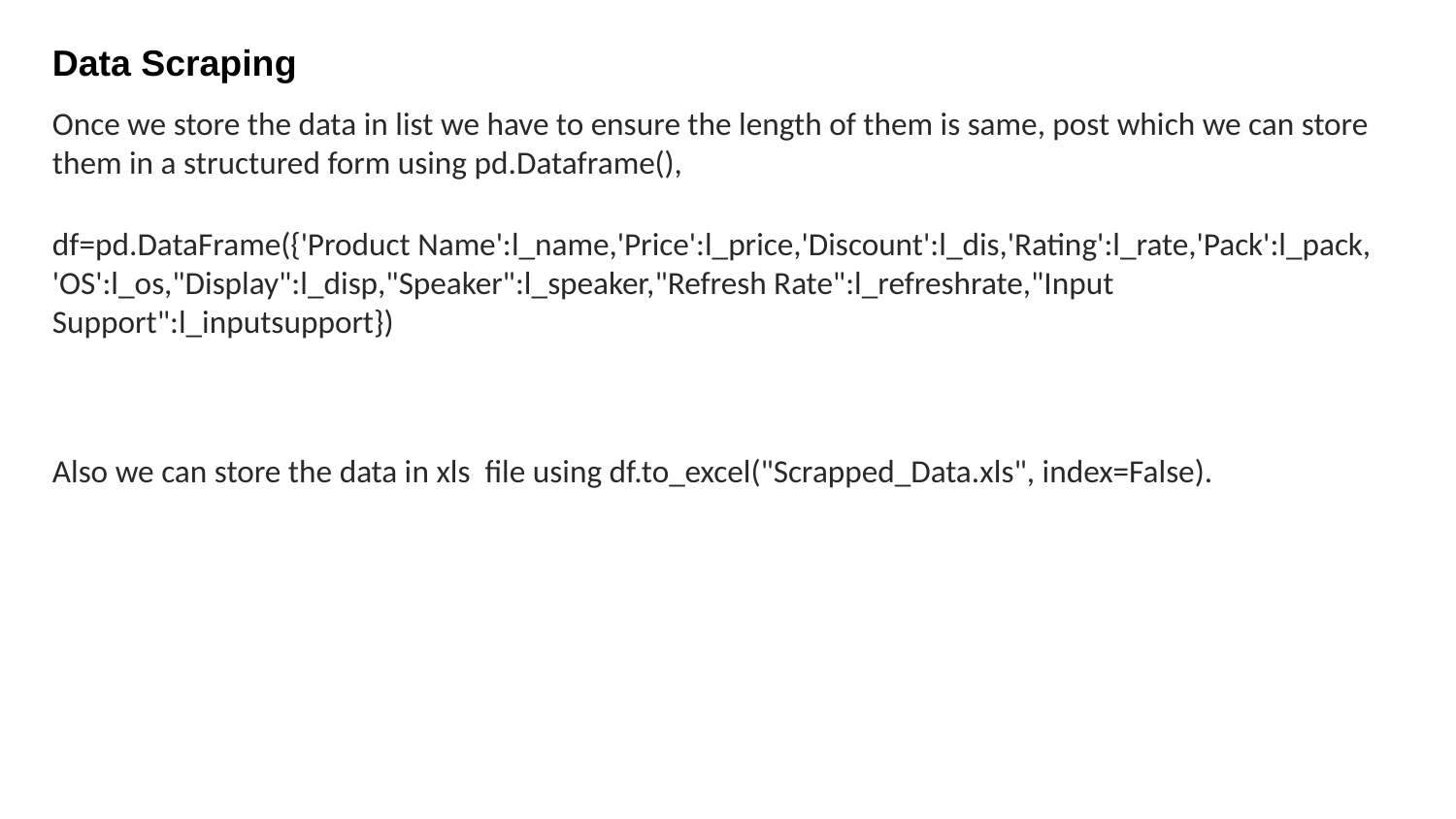

Data Scraping
Once we store the data in list we have to ensure the length of them is same, post which we can store them in a structured form using pd.Dataframe(),

df=pd.DataFrame({'Product Name':l_name,'Price':l_price,'Discount':l_dis,'Rating':l_rate,'Pack':l_pack, 'OS':l_os,"Display":l_disp,"Speaker":l_speaker,"Refresh Rate":l_refreshrate,"Input Support":l_inputsupport})
Also we can store the data in xls  file using df.to_excel("Scrapped_Data.xls", index=False).